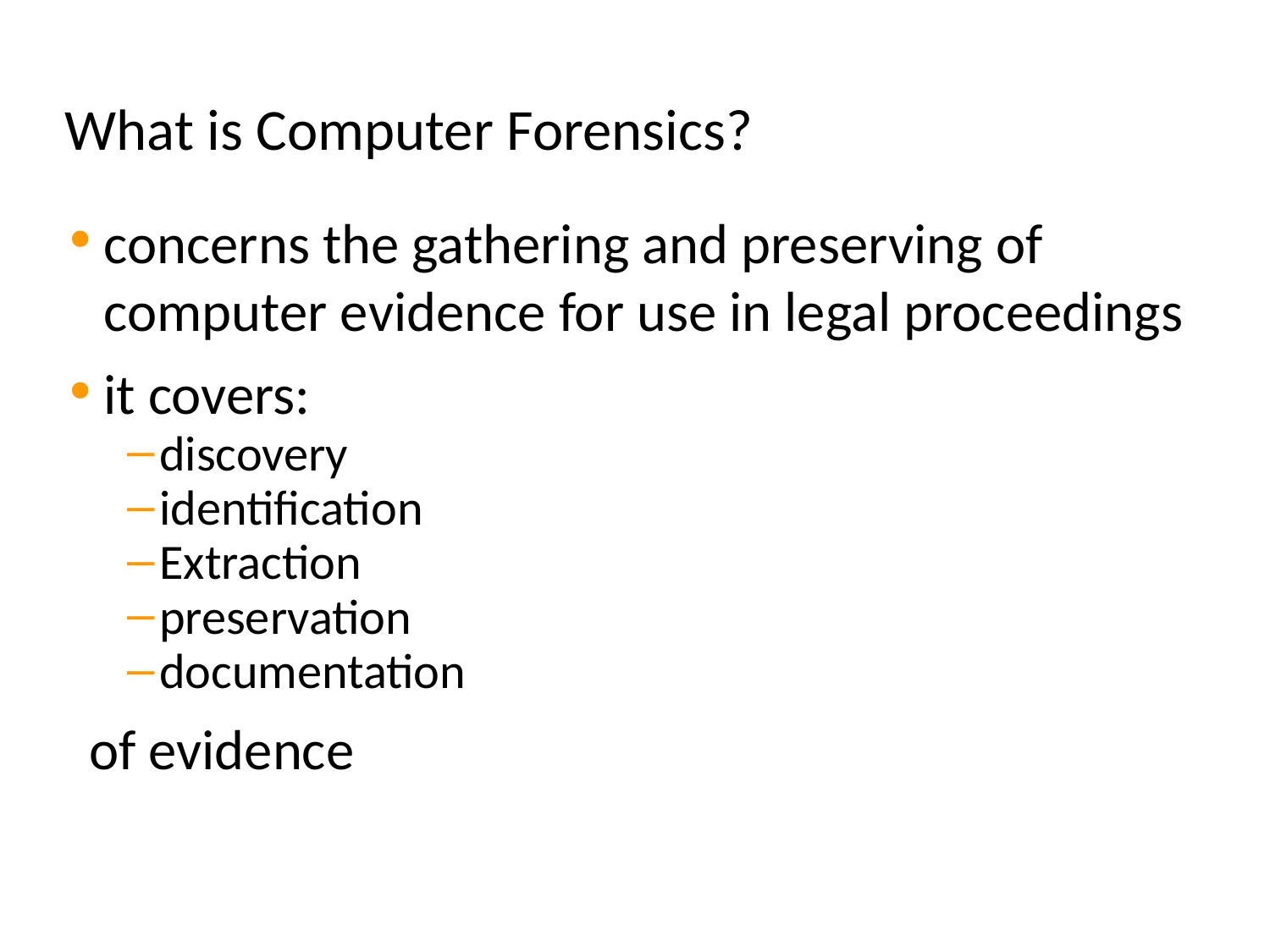

# What is Computer Forensics?
concerns the gathering and preserving of computer evidence for use in legal proceedings
it covers:
discovery
identification
Extraction
preservation
documentation
  of evidence